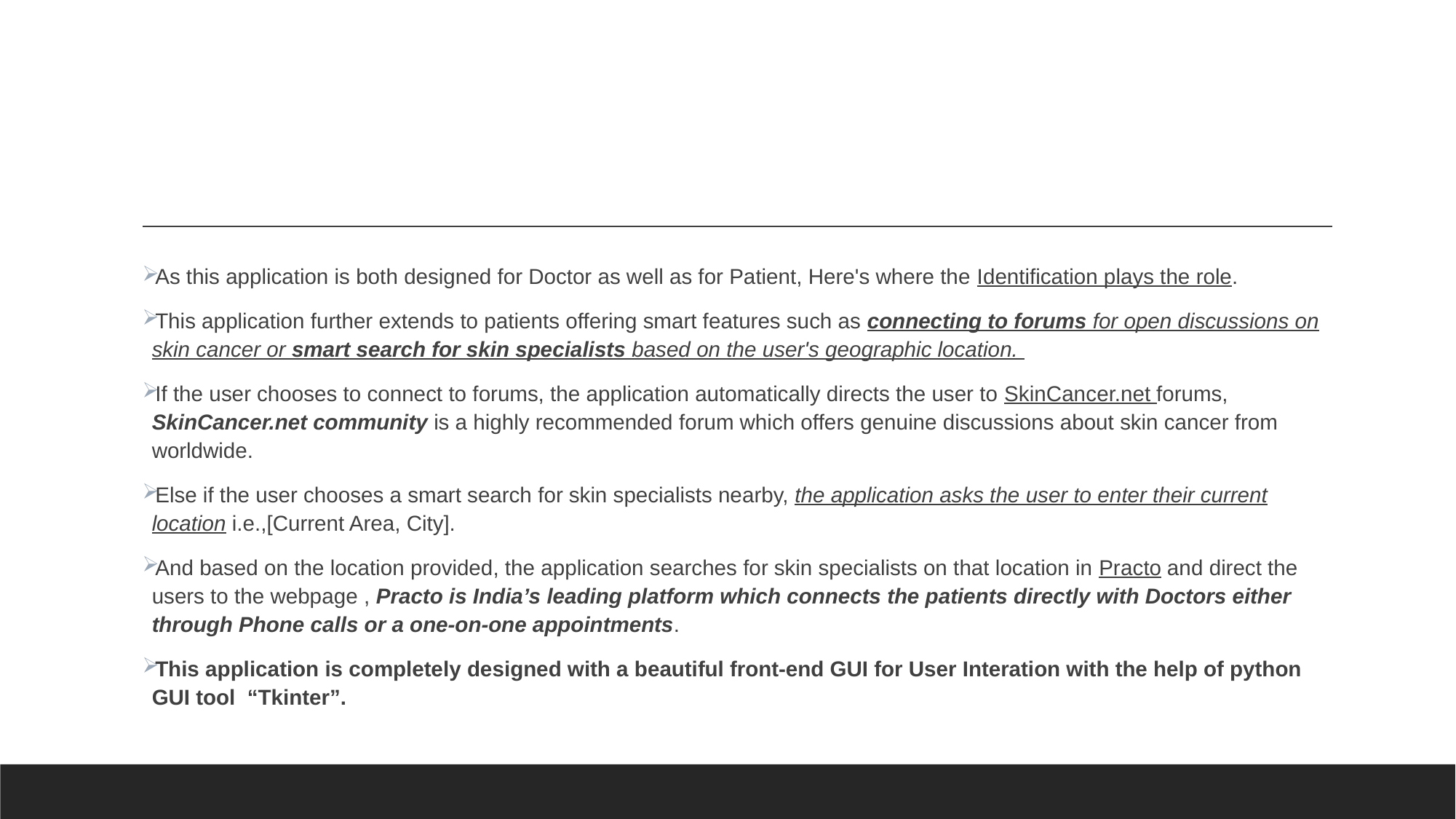

As this application is both designed for Doctor as well as for Patient, Here's where the Identification plays the role.
This application further extends to patients offering smart features such as connecting to forums for open discussions on skin cancer or smart search for skin specialists based on the user's geographic location.
If the user chooses to connect to forums, the application automatically directs the user to SkinCancer.net forums, SkinCancer.net community is a highly recommended forum which offers genuine discussions about skin cancer from worldwide.
Else if the user chooses a smart search for skin specialists nearby, the application asks the user to enter their current location i.e.,[Current Area, City].
And based on the location provided, the application searches for skin specialists on that location in Practo and direct the users to the webpage , Practo is India’s leading platform which connects the patients directly with Doctors either through Phone calls or a one-on-one appointments.
This application is completely designed with a beautiful front-end GUI for User Interation with the help of python GUI tool  “Tkinter”.